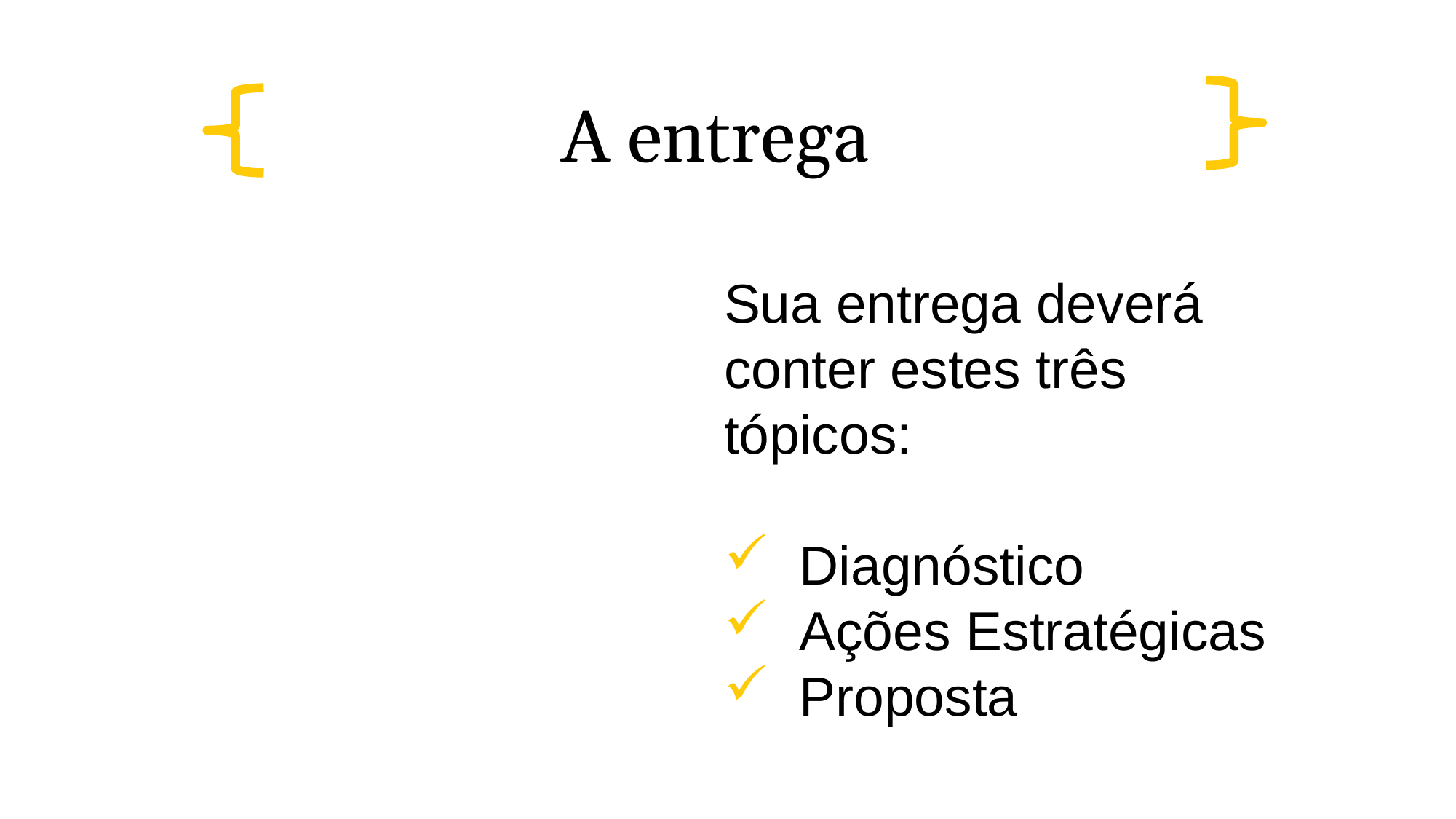

A entrega

Sua entrega deverá conter estes três tópicos:

  Diagnóstico
  Ações Estratégicas
  Proposta